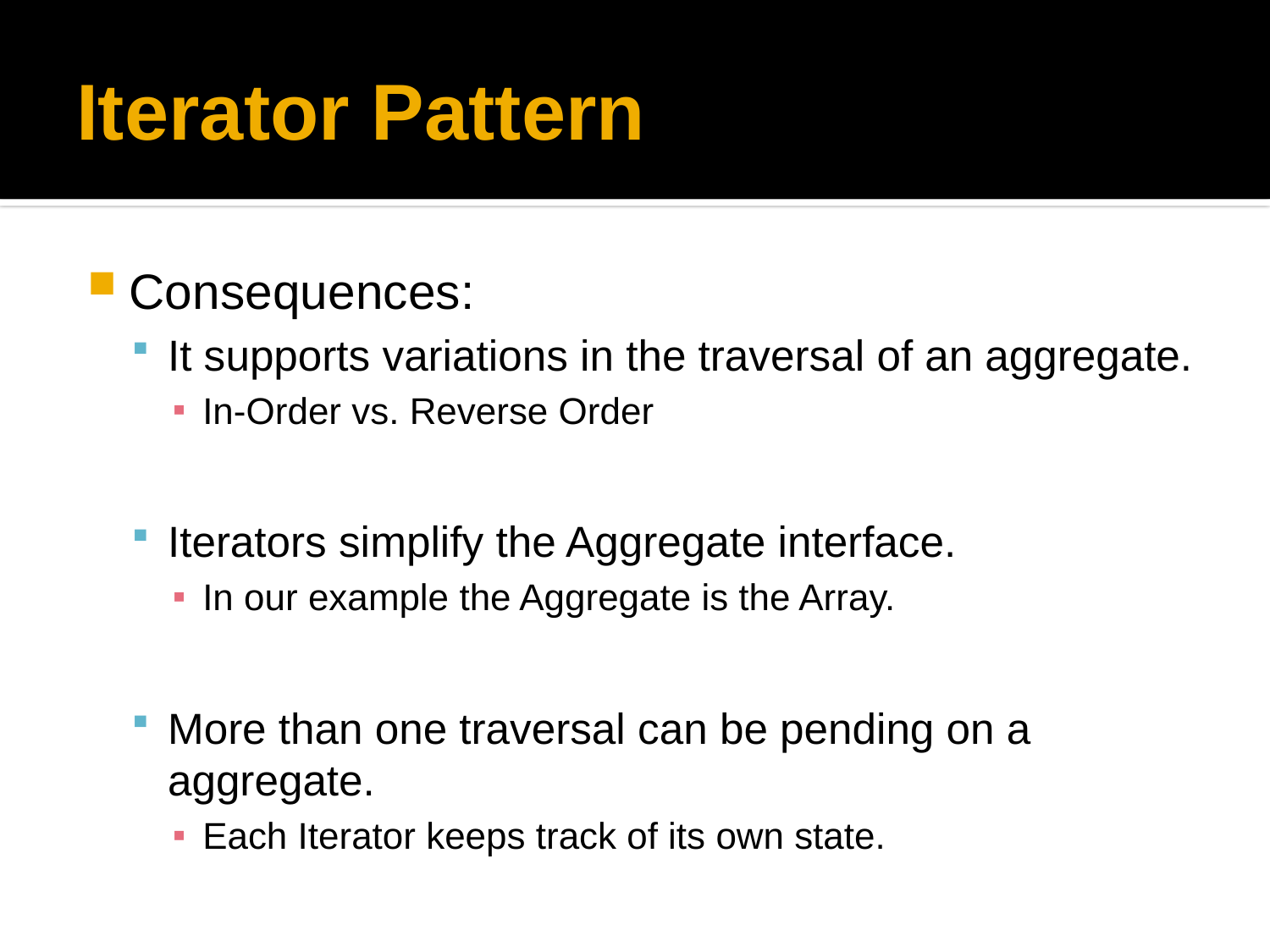

# Iterator Pattern
Consequences:
It supports variations in the traversal of an aggregate.
In-Order vs. Reverse Order

Iterators simplify the Aggregate interface.
In our example the Aggregate is the Array.

More than one traversal can be pending on a aggregate.
Each Iterator keeps track of its own state.